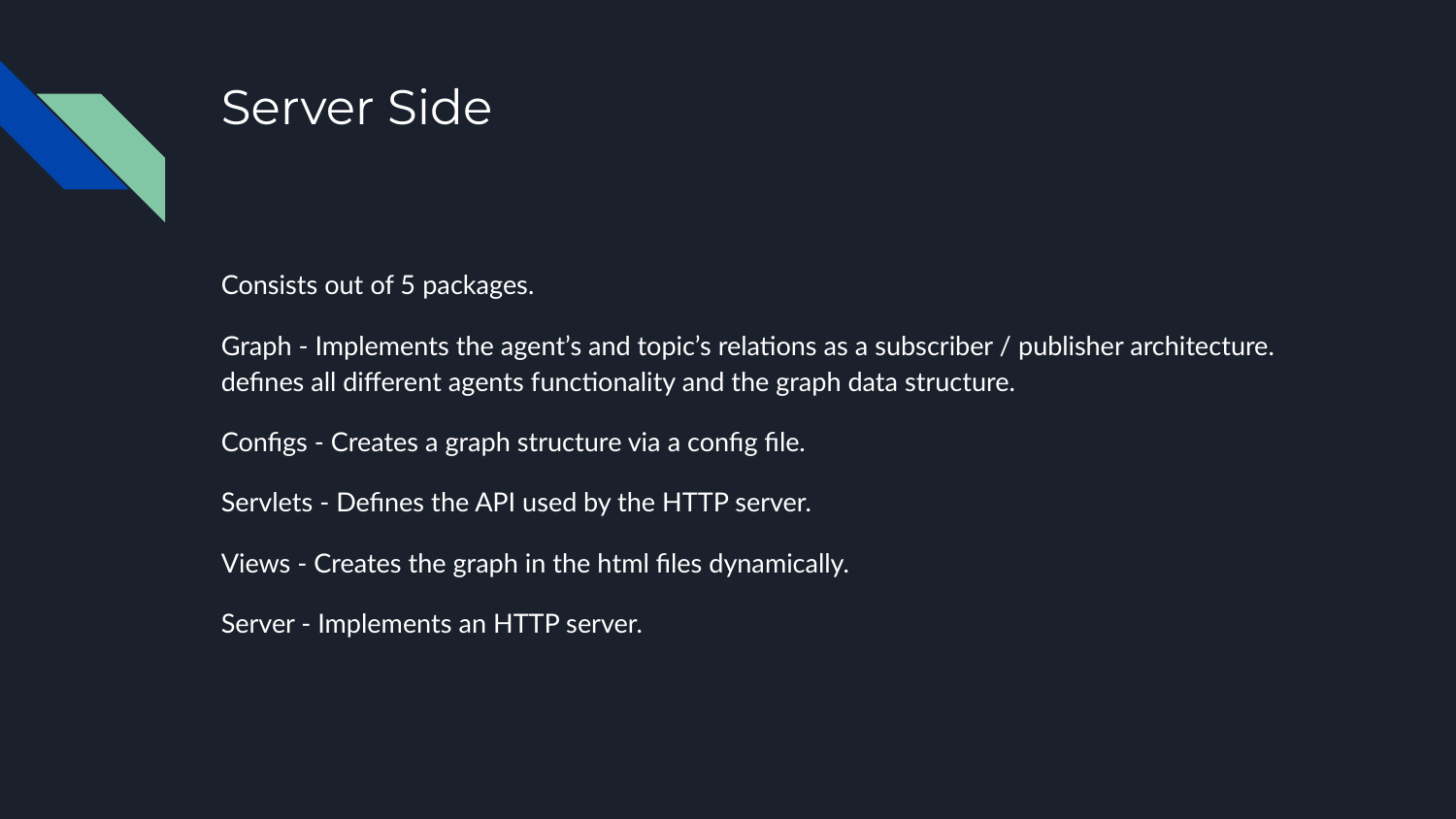

# Server Side
Consists out of 5 packages.
Graph - Implements the agent’s and topic’s relations as a subscriber / publisher architecture. defines all different agents functionality and the graph data structure.
Configs - Creates a graph structure via a config file.
Servlets - Defines the API used by the HTTP server.
Views - Creates the graph in the html files dynamically.
Server - Implements an HTTP server.